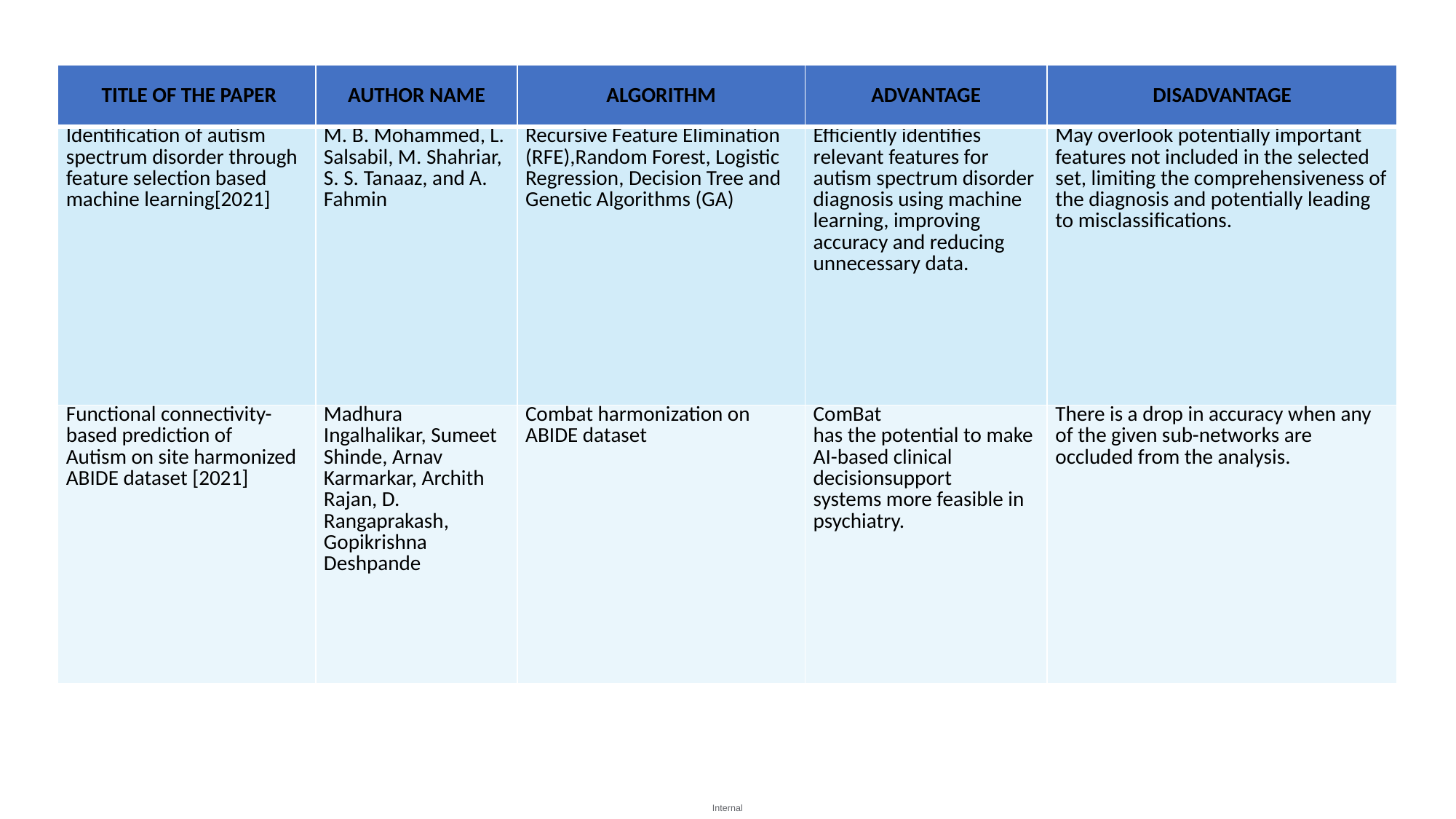

| TITLE OF THE PAPER | AUTHOR NAME | ALGORITHM | ADVANTAGE | DISADVANTAGE |
| --- | --- | --- | --- | --- |
| Identification of autism spectrum disorder through feature selection based machine learning[2021] | M. B. Mohammed, L. Salsabil, M. Shahriar, S. S. Tanaaz, and A. Fahmin | Recursive Feature Elimination (RFE),Random Forest, Logistic Regression, Decision Tree and Genetic Algorithms (GA) | Efficiently identifies relevant features for autism spectrum disorder diagnosis using machine learning, improving accuracy and reducing unnecessary data. | May overlook potentially important features not included in the selected set, limiting the comprehensiveness of the diagnosis and potentially leading to misclassifications. |
| Functional connectivity-based prediction of Autism on site harmonized ABIDE dataset [2021] | Madhura Ingalhalikar, Sumeet Shinde, Arnav Karmarkar, Archith Rajan, D. Rangaprakash, Gopikrishna Deshpande | Combat harmonization on ABIDE dataset | ComBat has the potential to make AI-based clinical decisionsupport systems more feasible in psychiatry. | There is a drop in accuracy when any of the given sub-networks are occluded from the analysis. |